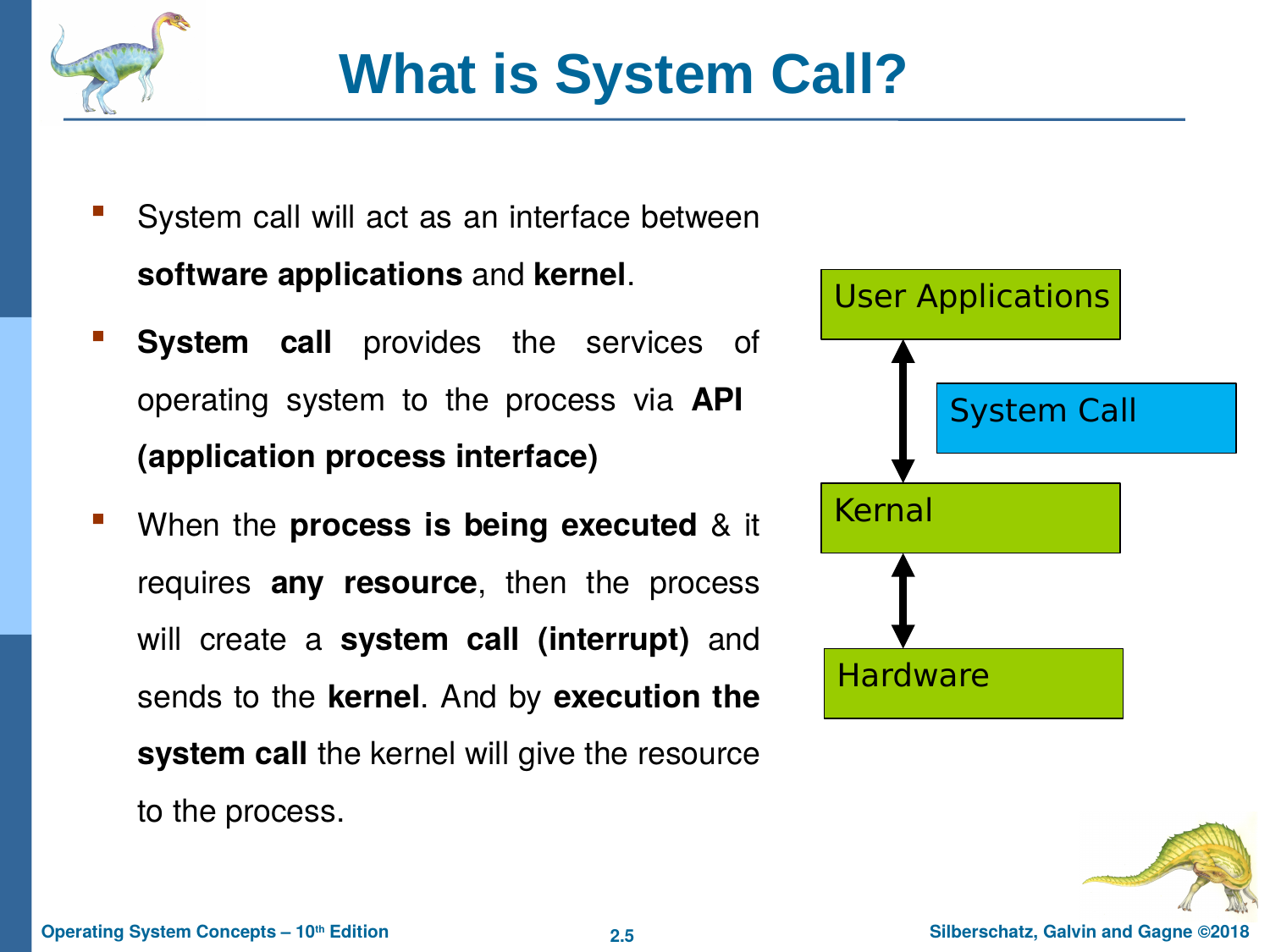

# What is System Call?
System call will act as an interface between software applications and kernel.
System call provides the services of operating system to the process via API  (application process interface)
When the process is being executed & it requires any resource, then the process will create a system call (interrupt) and sends to the kernel. And by execution the system call the kernel will give the resource to the process.

User Applications
System Call
Kernal
Hardware